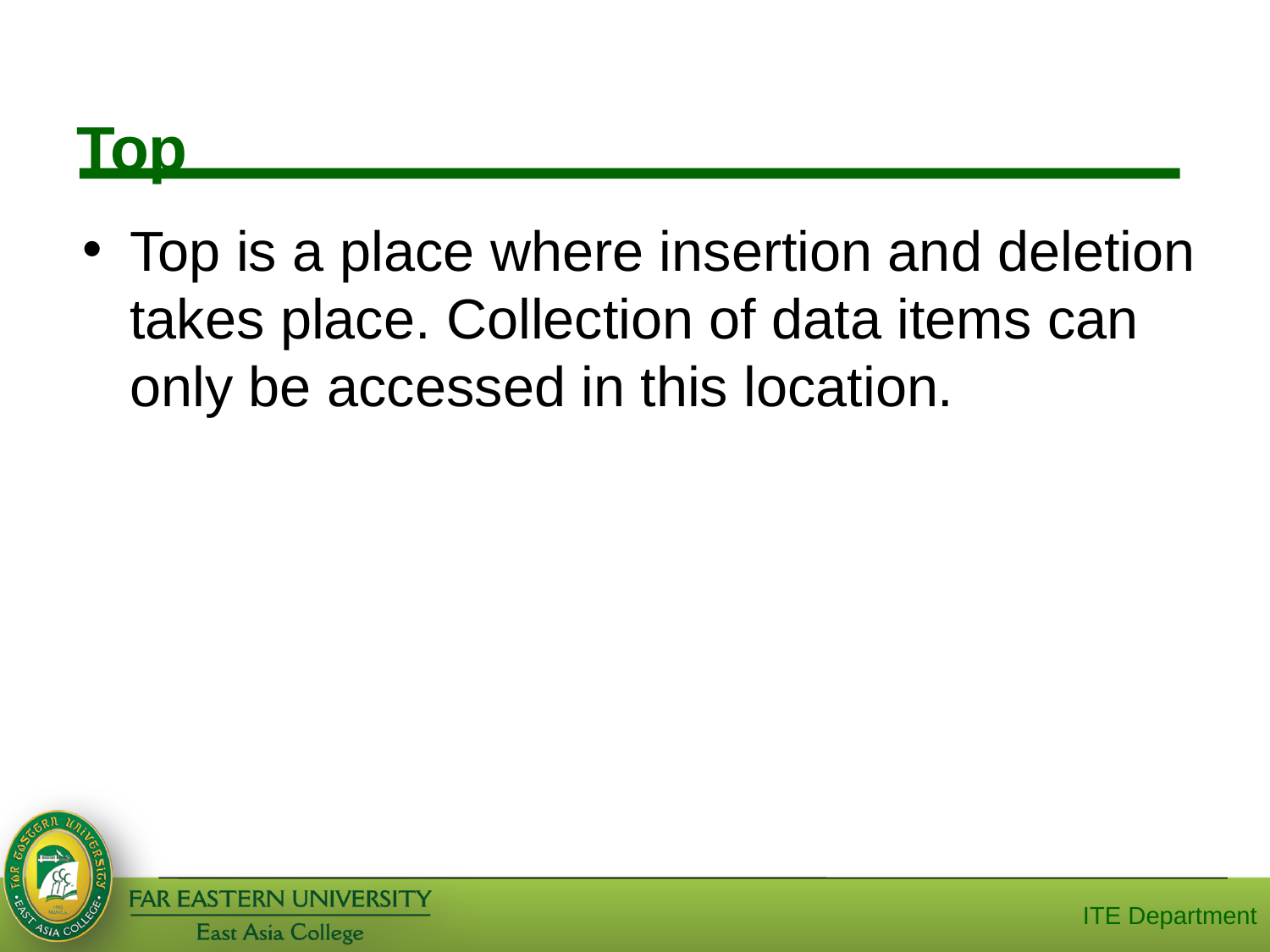

# Top
Top is a place where insertion and deletion takes place. Collection of data items can only be accessed in this location.